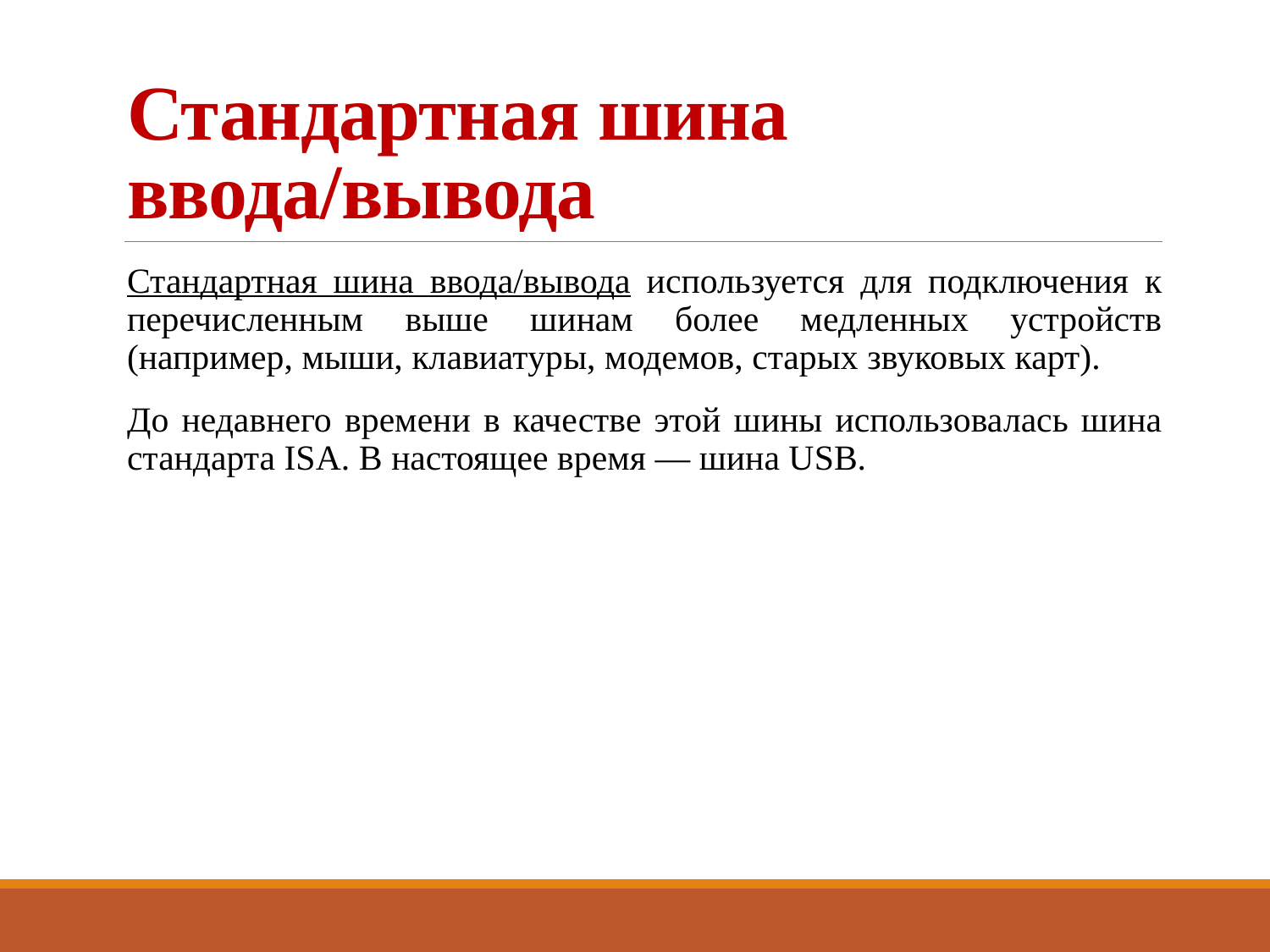

# Стандартная шина ввода/вывода
Стандартная шина ввода/вывода используется для подключения к перечисленным выше шинам более медленных устройств (например, мыши, клавиатуры, модемов, старых звуковых карт).
До недавнего времени в качестве этой шины использовалась шина стандарта ISA. В настоящее время — шина USB.